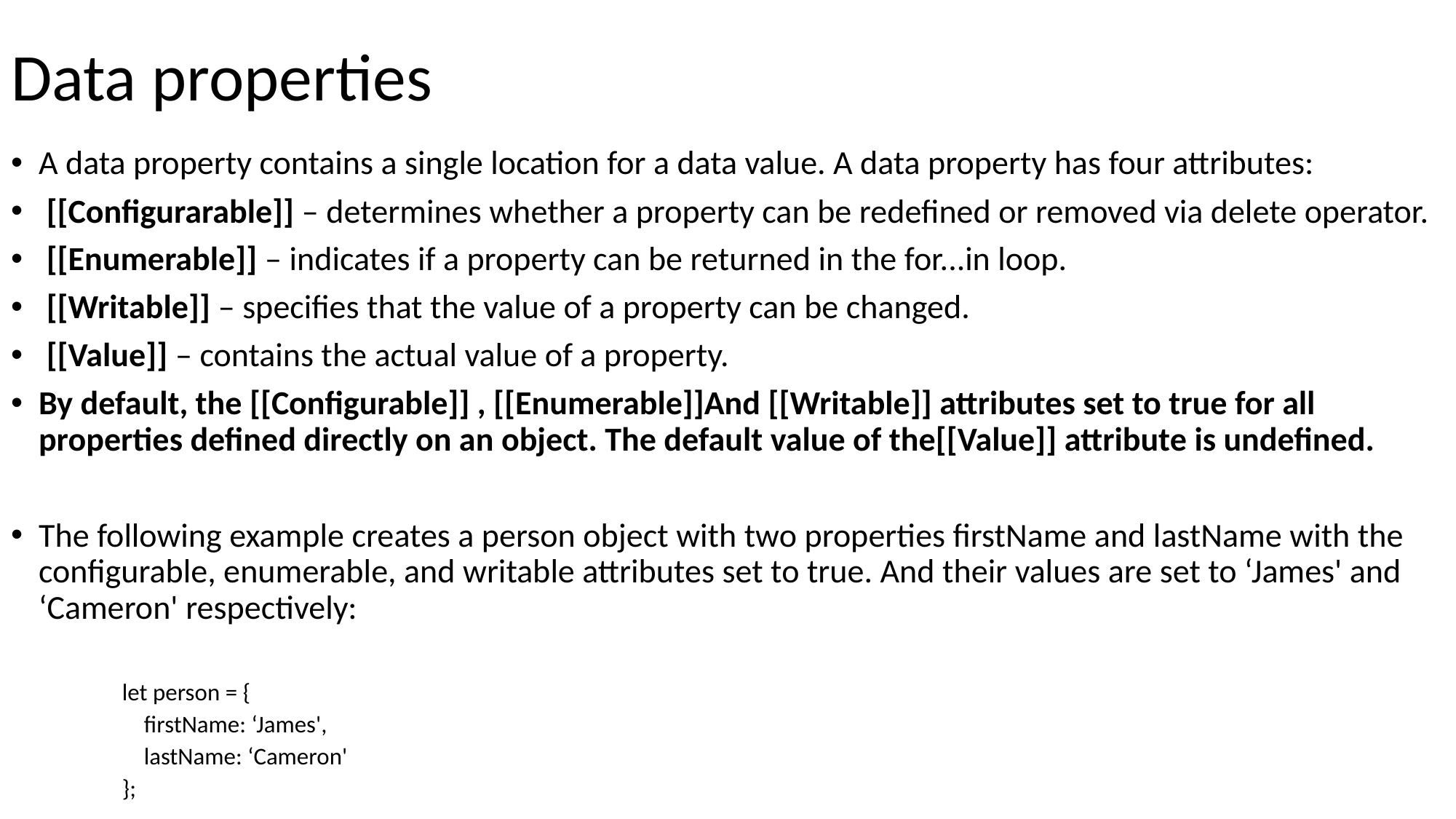

# Data properties
A data property contains a single location for a data value. A data property has four attributes:
 [[Configurarable]] – determines whether a property can be redefined or removed via delete operator.
 [[Enumerable]] – indicates if a property can be returned in the for...in loop.
 [[Writable]] – specifies that the value of a property can be changed.
 [[Value]] – contains the actual value of a property.
By default, the [[Configurable]] , [[Enumerable]]And [[Writable]] attributes set to true for all properties defined directly on an object. The default value of the[[Value]] attribute is undefined.

The following example creates a person object with two properties firstName and lastName with the configurable, enumerable, and writable attributes set to true. And their values are set to ‘James' and ‘Cameron' respectively:

let person = {
    firstName: ‘James',
    lastName: ‘Cameron'
};